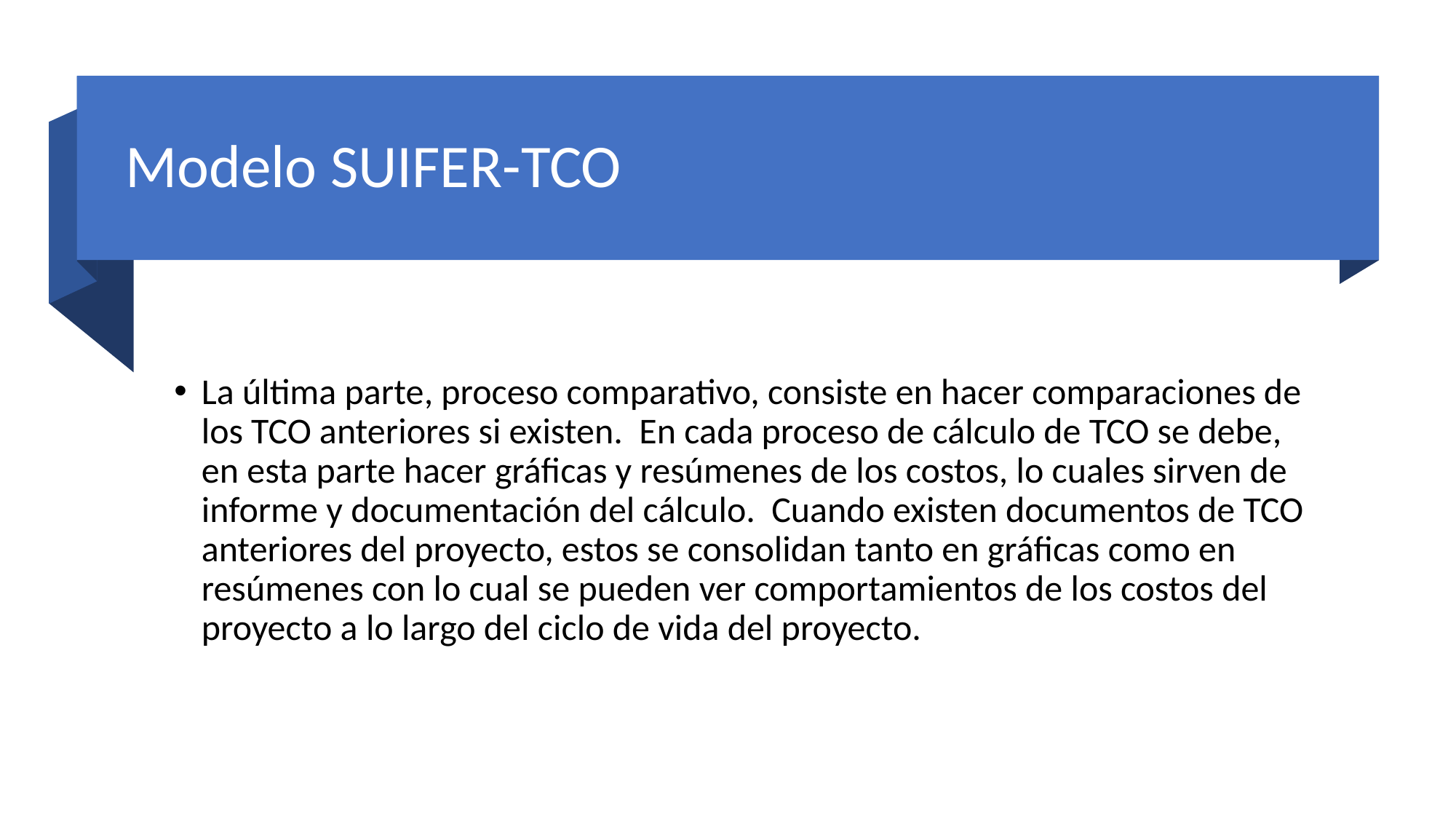

# Modelo SUIFER-TCO

La última parte, proceso comparativo, consiste en hacer comparaciones de los TCO anteriores si existen.  En cada proceso de cálculo de TCO se debe, en esta parte hacer gráficas y resúmenes de los costos, lo cuales sirven de informe y documentación del cálculo.  Cuando existen documentos de TCO anteriores del proyecto, estos se consolidan tanto en gráficas como en resúmenes con lo cual se pueden ver comportamientos de los costos del proyecto a lo largo del ciclo de vida del proyecto.